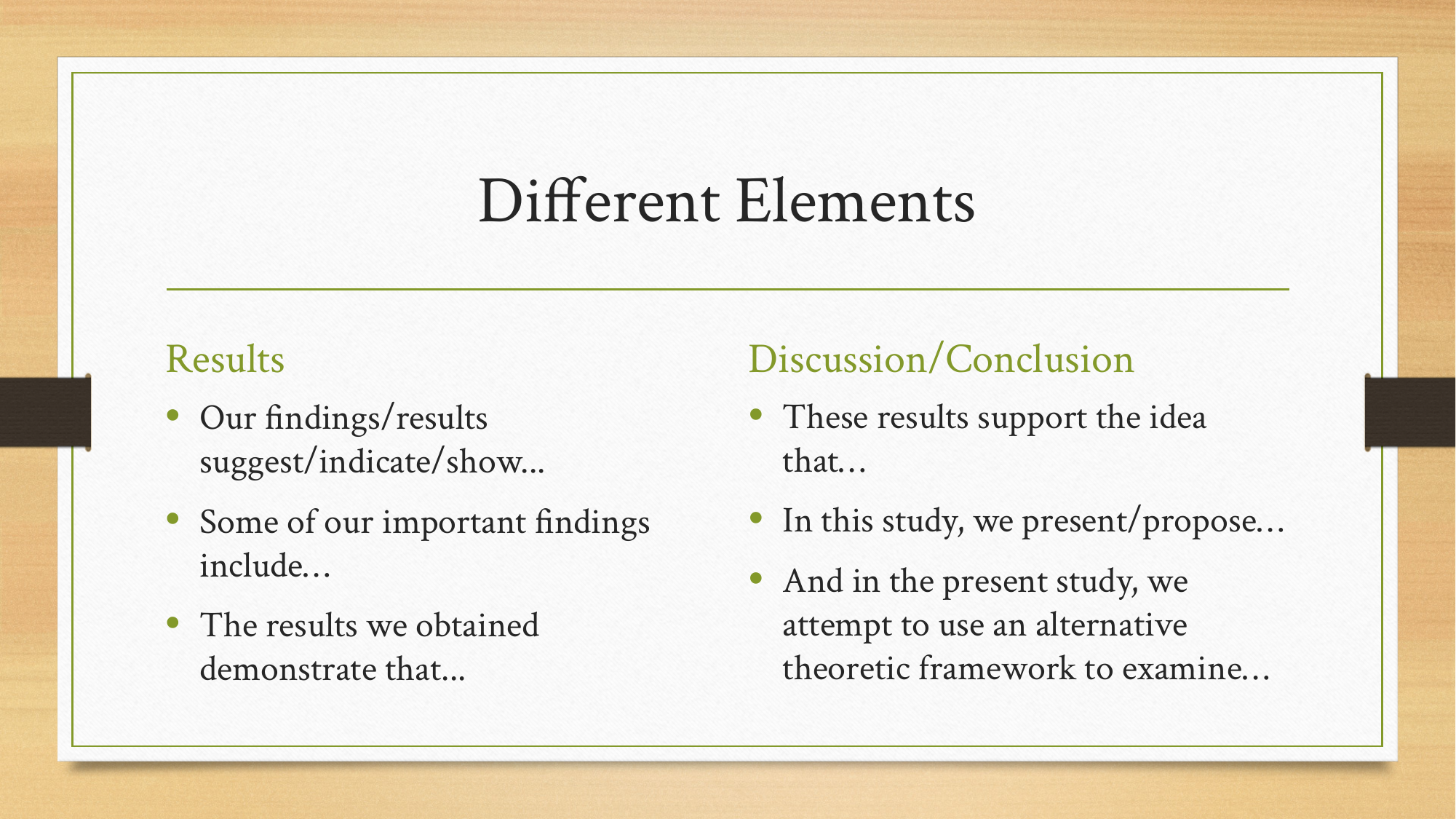

# Different Elements
Results
Discussion/Conclusion
These results support the idea that…
In this study, we present/propose…
And in the present study, we attempt to use an alternative theoretic framework to examine…
Our findings/results suggest/indicate/show...
Some of our important findings include…
The results we obtained demonstrate that...